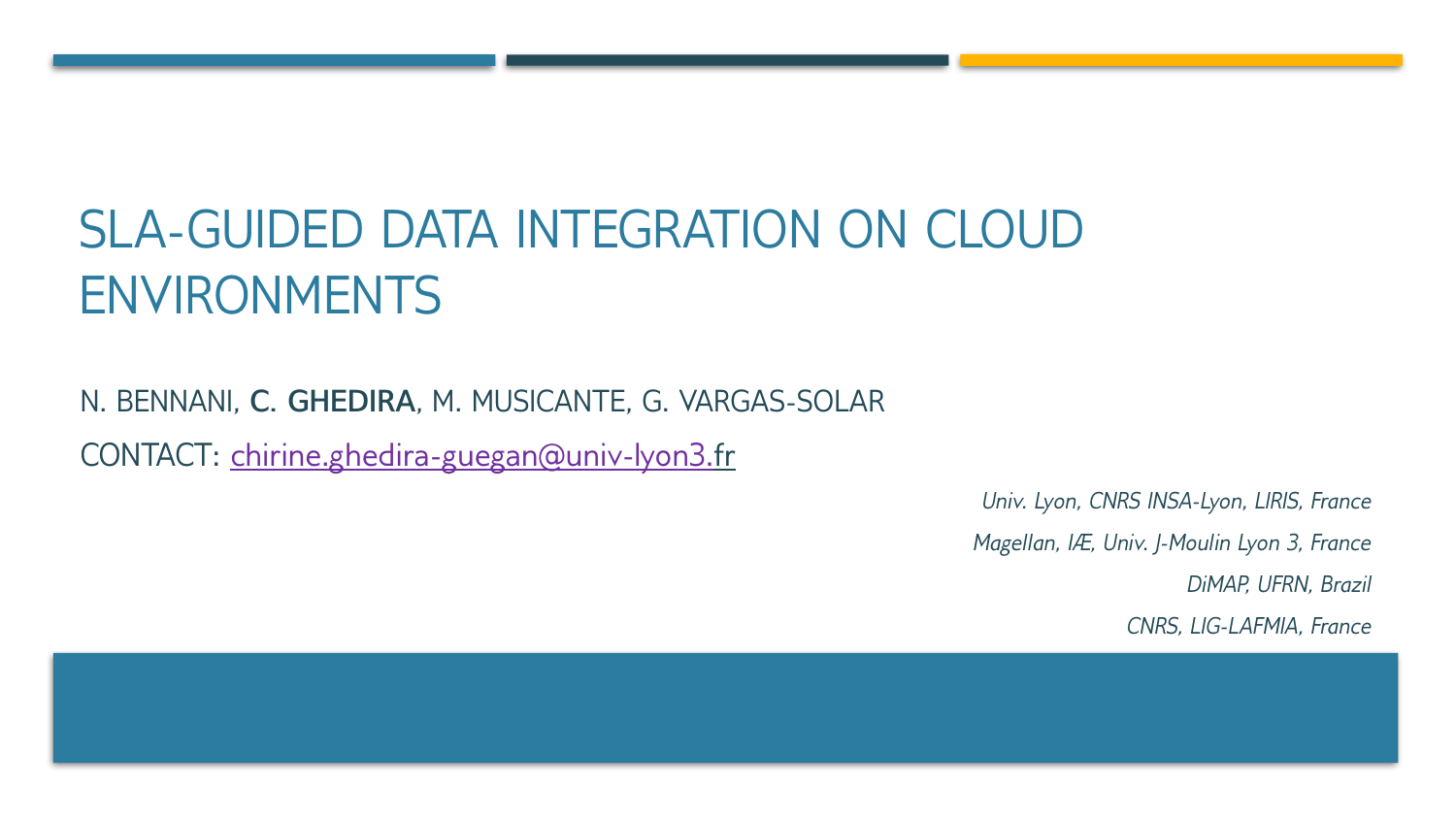

# SLA-guided data integration on cloud environments
N. Bennani, C. Ghedira, M. Musicante, G. Vargas-Solar
Contact: chirine.ghedira-guegan@univ-lyon3.fr
Univ. Lyon, CNRS INSA-Lyon, LIRIS, France
Magellan, IAE, Univ. J-Moulin Lyon 3, France
DiMAP, UFRN, Brazil
CNRS, LIG-LAFMIA, France